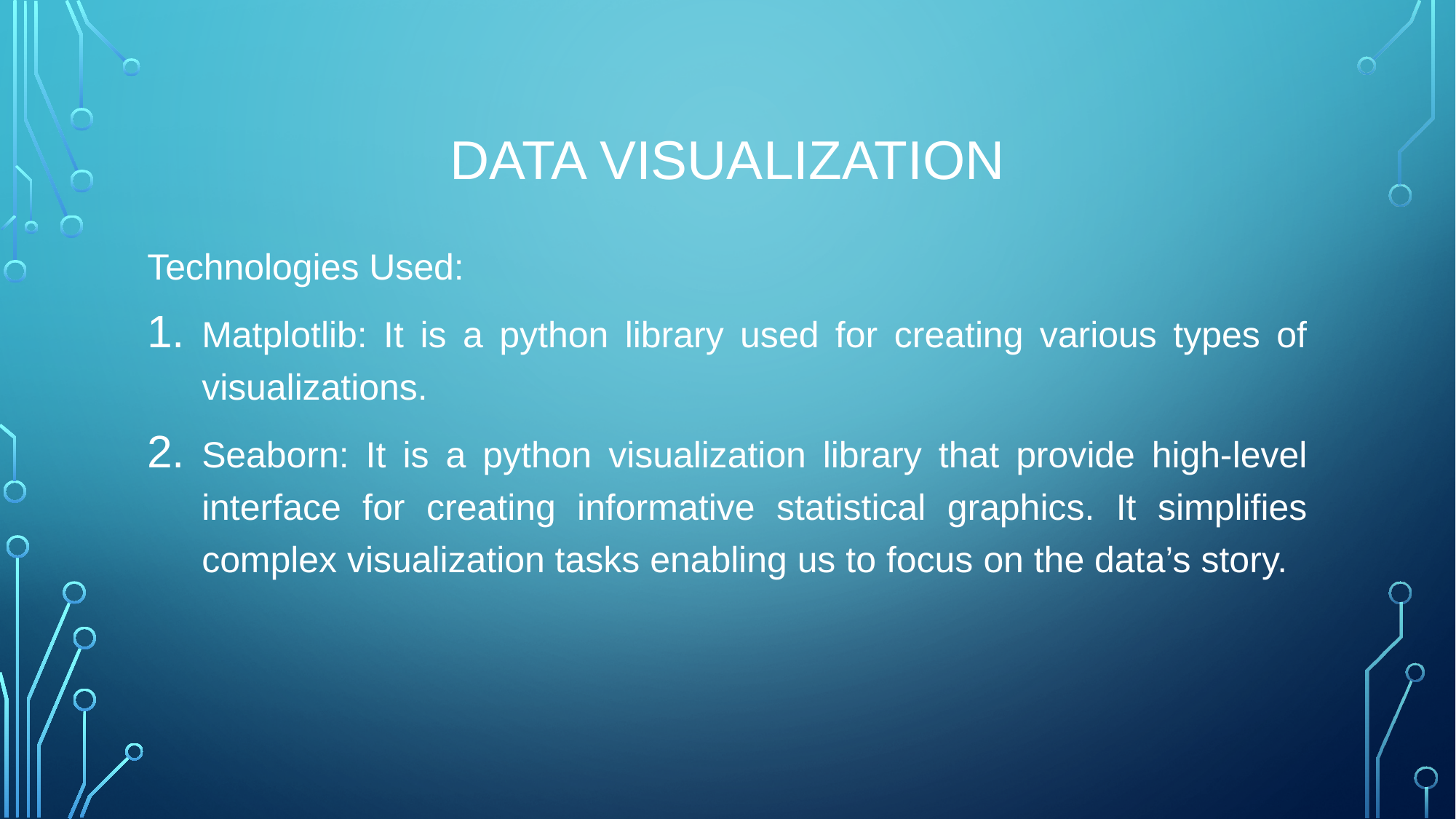

# Data visualization
Technologies Used:
Matplotlib: It is a python library used for creating various types of visualizations.
Seaborn: It is a python visualization library that provide high-level interface for creating informative statistical graphics. It simplifies complex visualization tasks enabling us to focus on the data’s story.